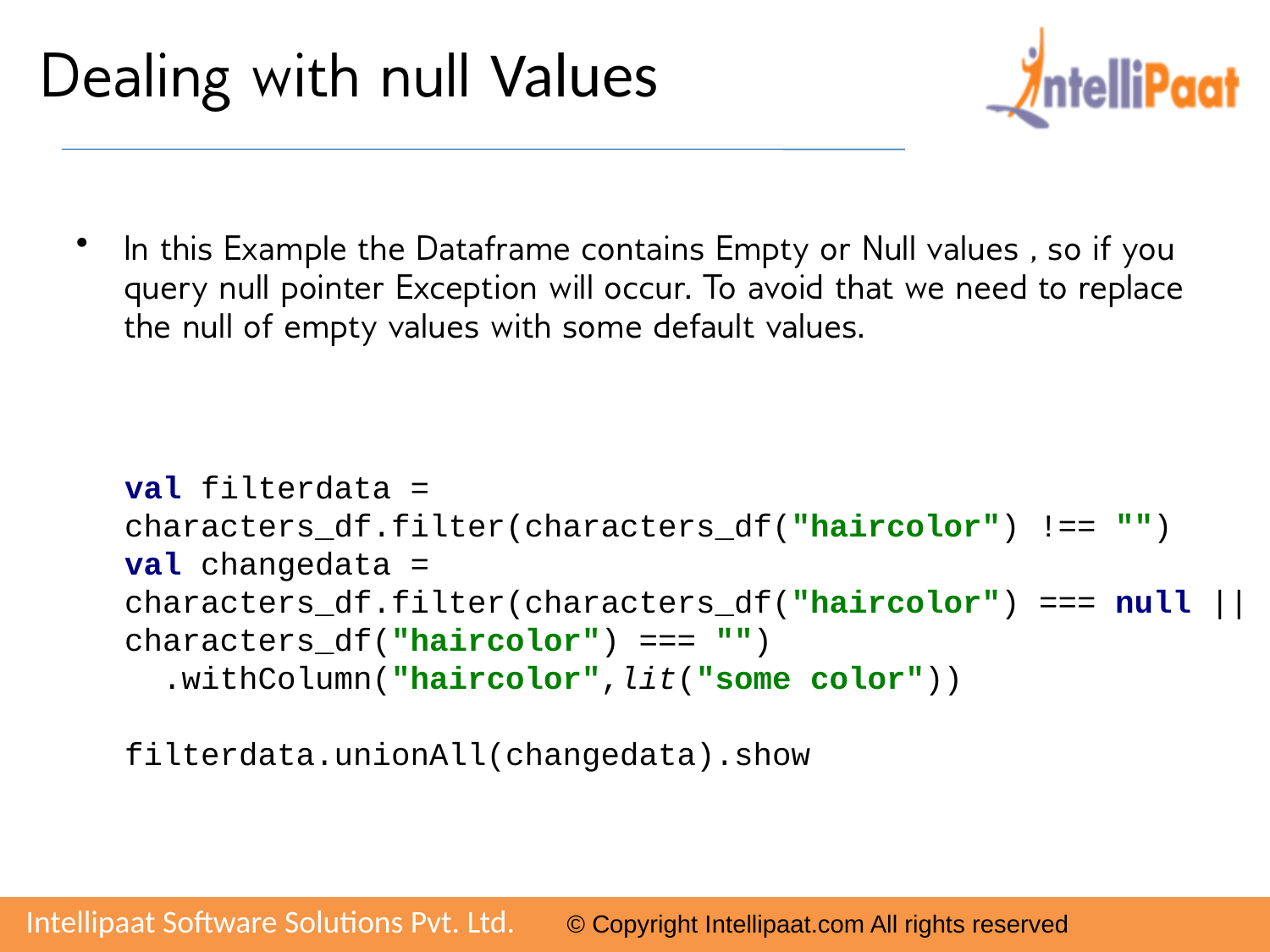

# Dealing with null Values
In this Example the Dataframe contains Empty or Null values , so if you query null pointer Exception will occur. To avoid that we need to replace the null of empty values with some default values.

val filterdata = characters_df.filter(characters_df("haircolor") !== "")
val changedata = characters_df.filter(characters_df("haircolor") === null || characters_df("haircolor") === "")
  .withColumn("haircolor",lit("some color"))
filterdata.unionAll(changedata).show